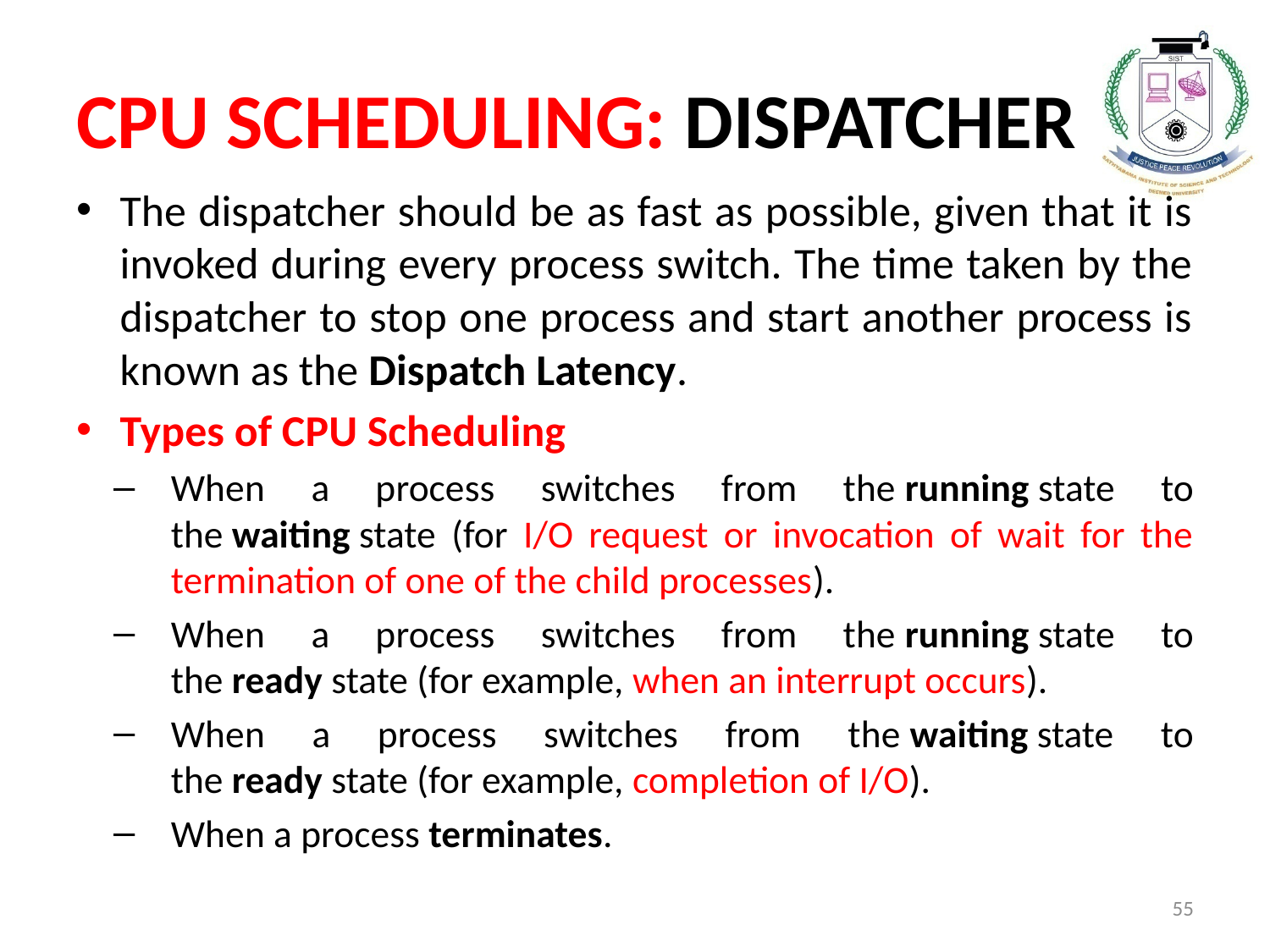

# CPU SCHEDULING: DISPATCHER
The dispatcher should be as fast as possible, given that it is invoked during every process switch. The time taken by the dispatcher to stop one process and start another process is known as the Dispatch Latency.
Types of CPU Scheduling
When a process switches from the running state to the waiting state (for I/O request or invocation of wait for the termination of one of the child processes).
When a process switches from the running state to the ready state (for example, when an interrupt occurs).
When a process switches from the waiting state to the ready state (for example, completion of I/O).
When a process terminates.

55